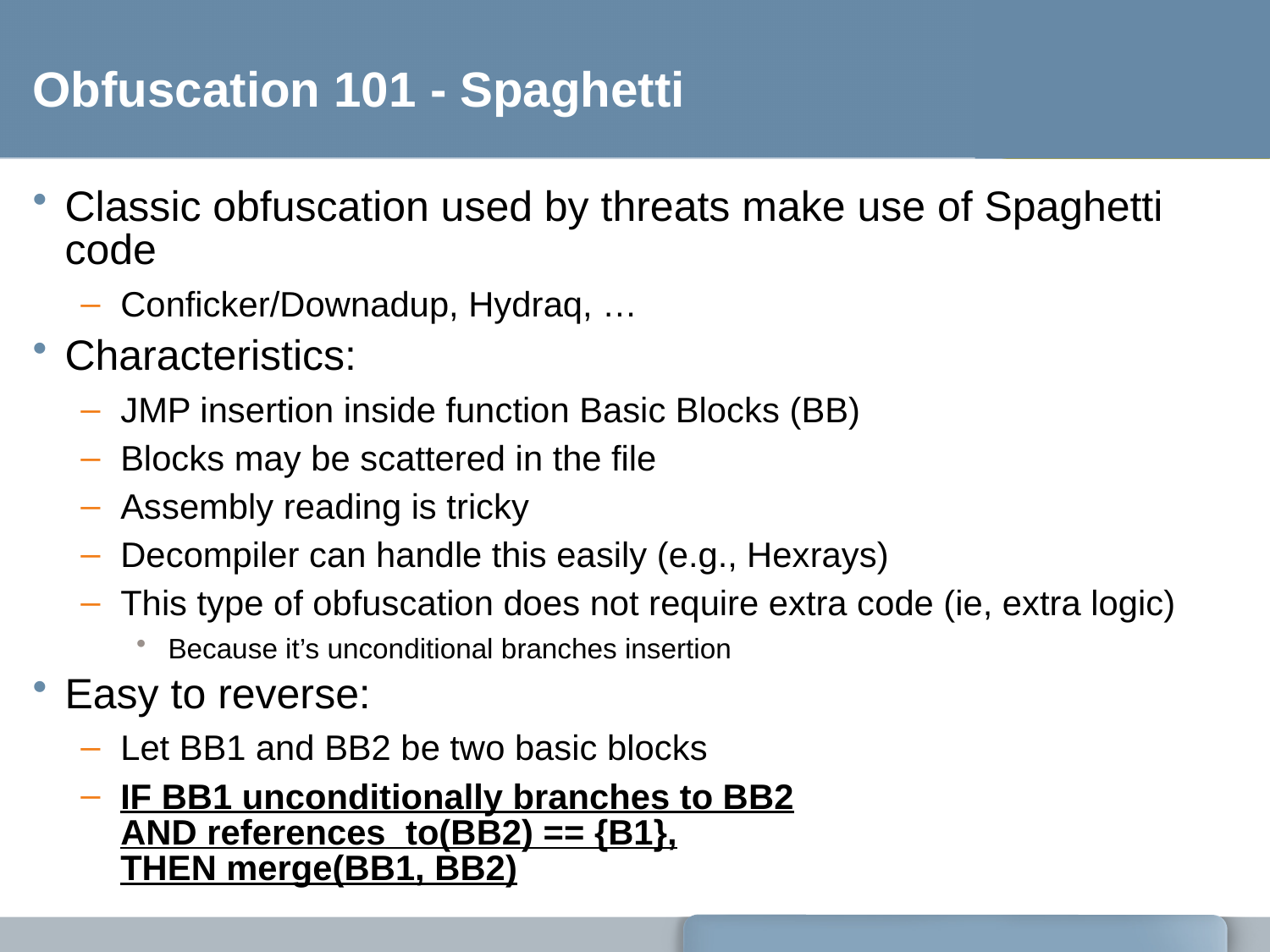

# Obfuscation 101 - Spaghetti
Classic obfuscation used by threats make use of Spaghetti code
Conficker/Downadup, Hydraq, …
Characteristics:
JMP insertion inside function Basic Blocks (BB)
Blocks may be scattered in the file
Assembly reading is tricky
Decompiler can handle this easily (e.g., Hexrays)
This type of obfuscation does not require extra code (ie, extra logic)
Because it’s unconditional branches insertion
Easy to reverse:
Let BB1 and BB2 be two basic blocks
IF BB1 unconditionally branches to BB2
AND references_to(BB2) == {B1},
THEN merge(BB1, BB2)